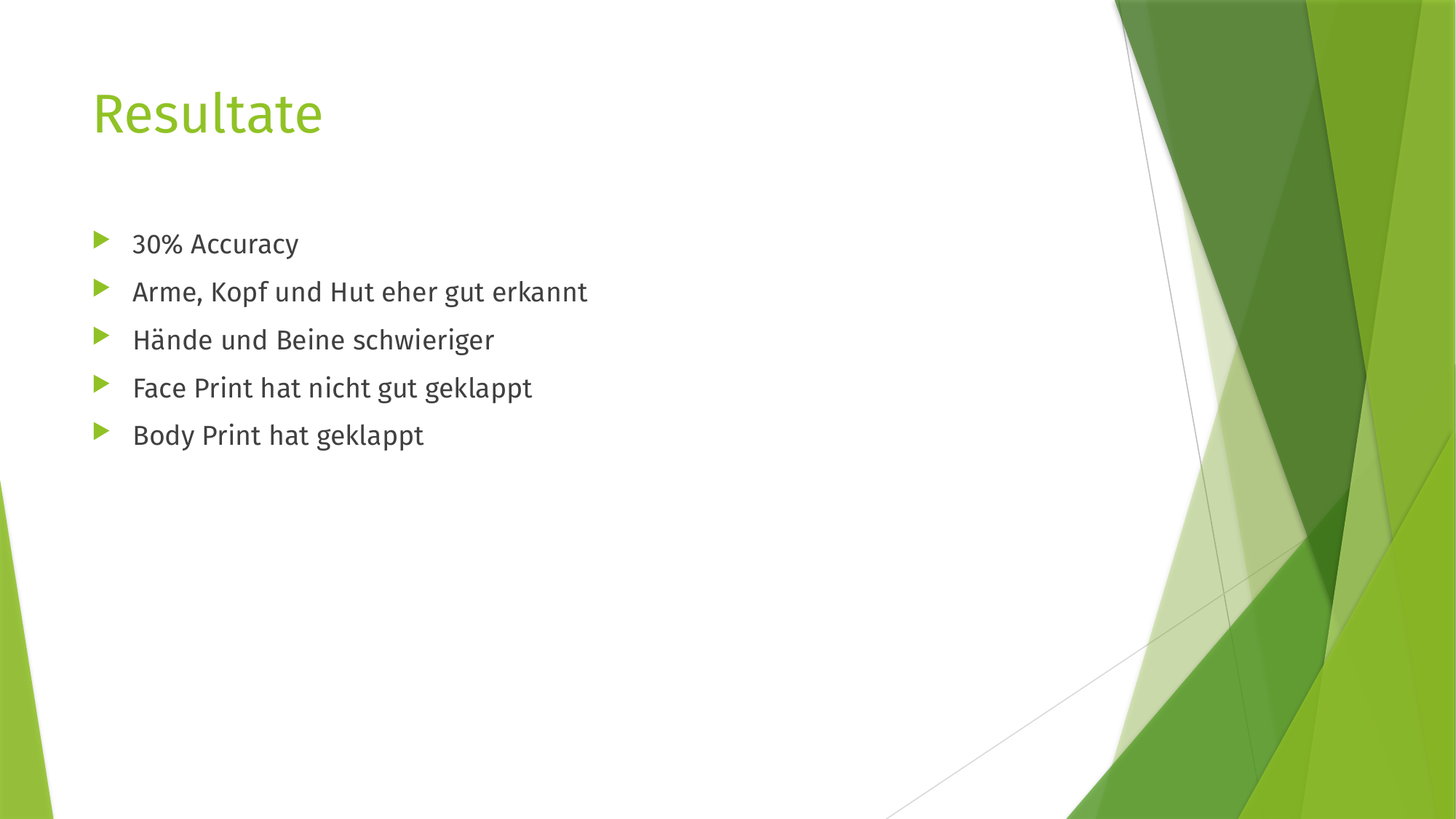

# Resultate
30% Accuracy
Arme, Kopf und Hut eher gut erkannt
Hände und Beine schwieriger
Face Print hat nicht gut geklappt
Body Print hat geklappt